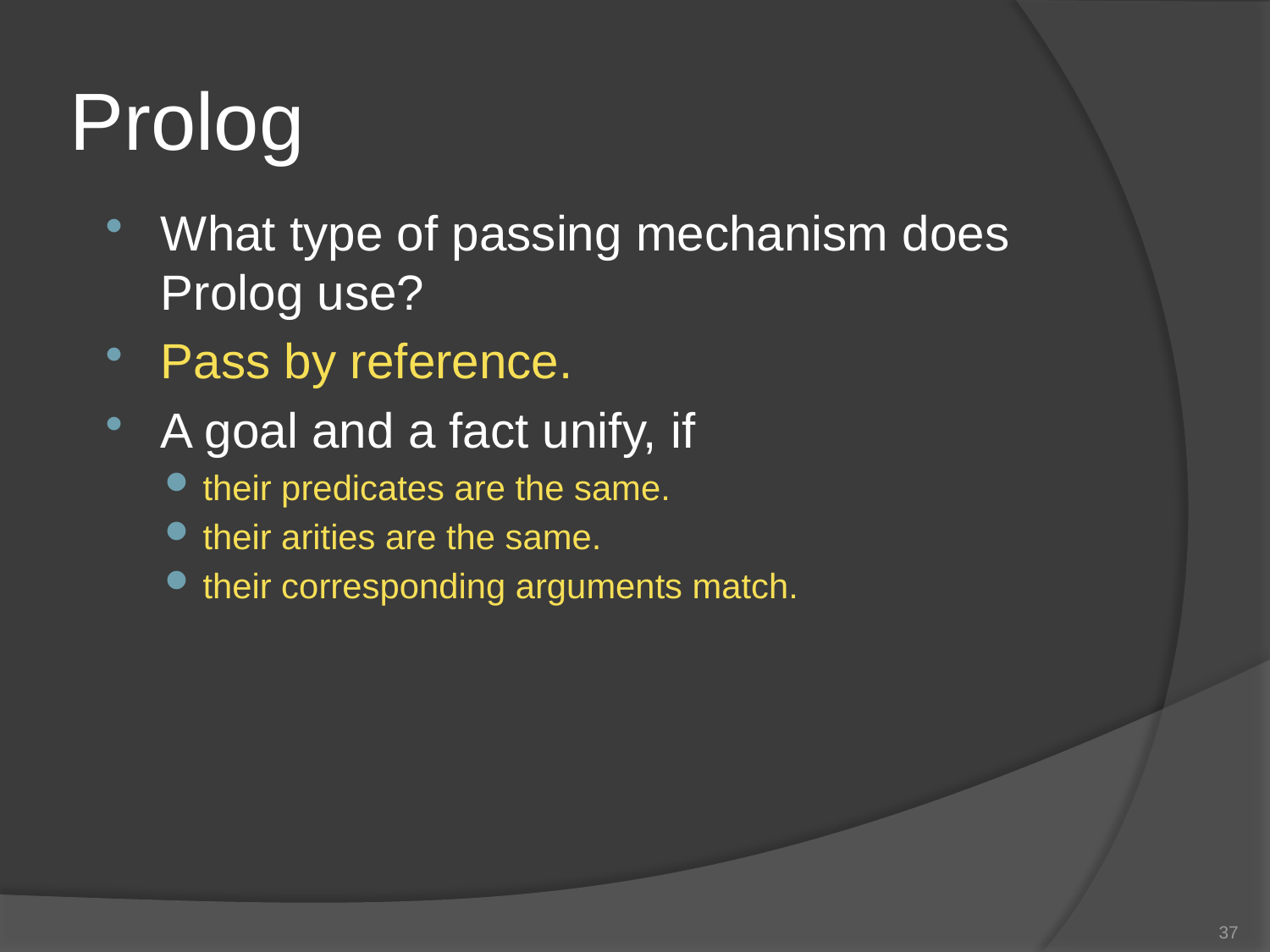

# Prolog
What type of passing mechanism does Prolog use?
Pass by reference.
A goal and a fact unify, if
their predicates are the same.
their arities are the same.
their corresponding arguments match.

37